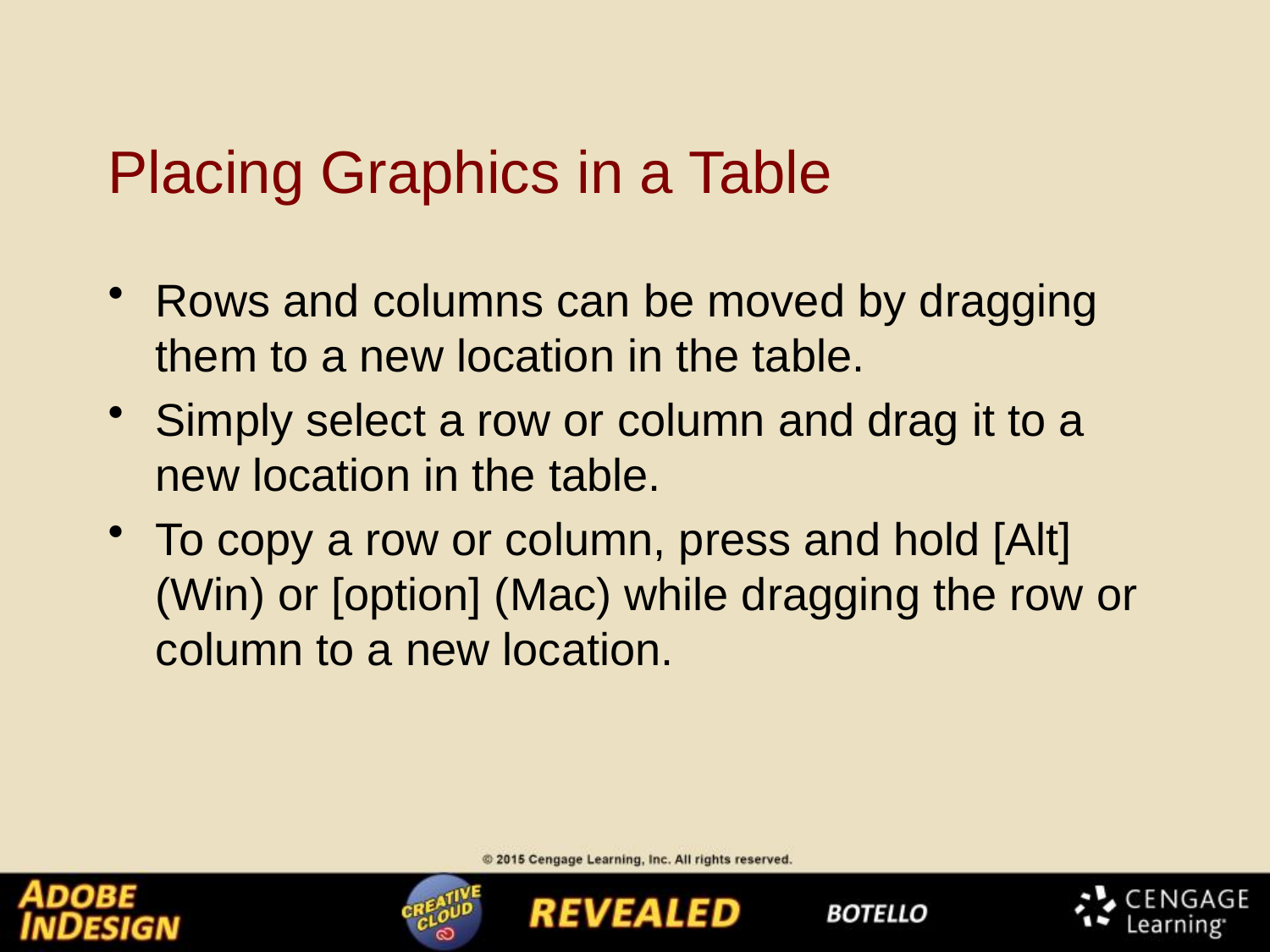

# Placing Graphics in a Table
Rows and columns can be moved by dragging them to a new location in the table.
Simply select a row or column and drag it to a new location in the table.
To copy a row or column, press and hold [Alt] (Win) or [option] (Mac) while dragging the row or column to a new location.